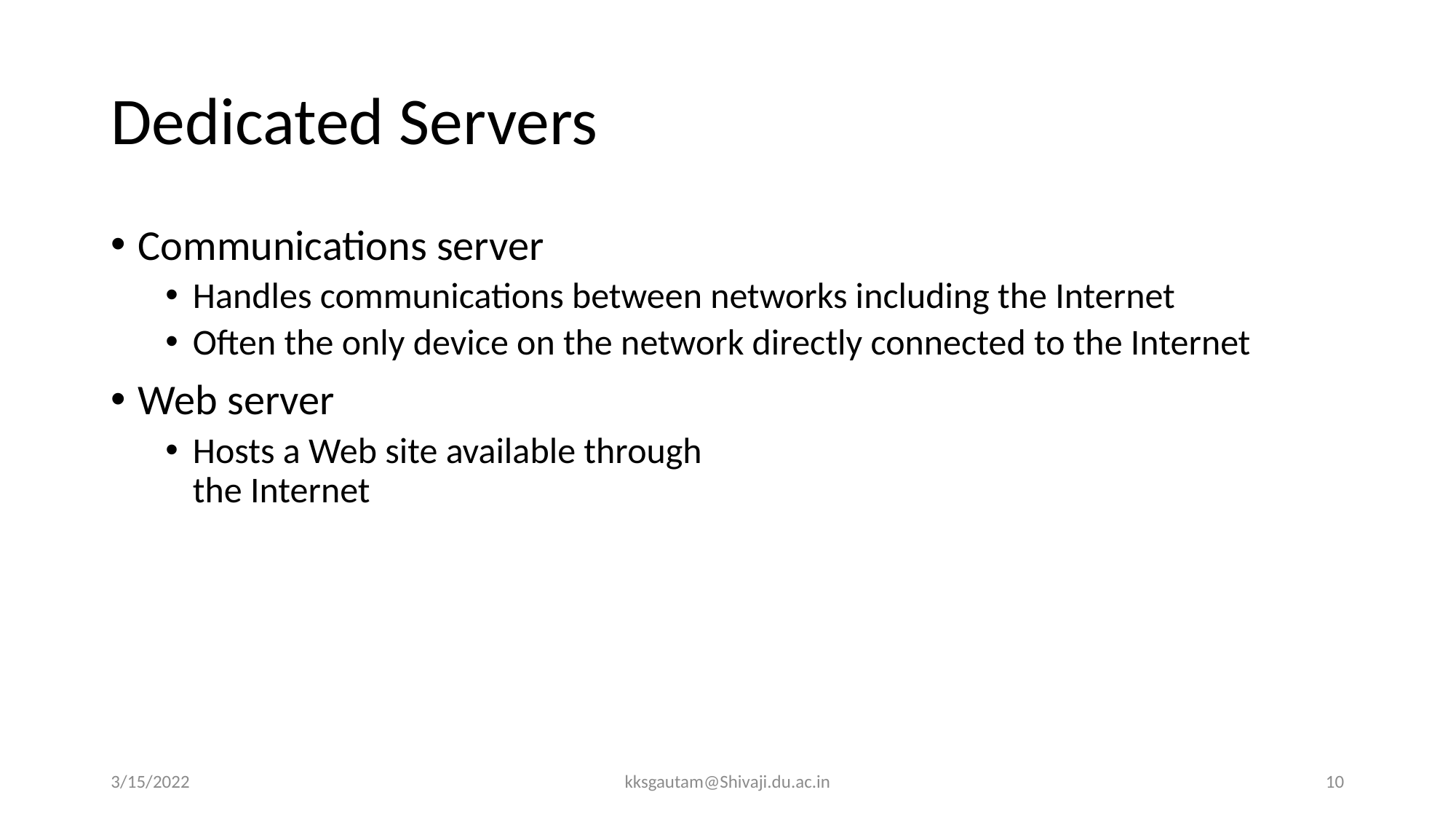

# Dedicated Servers
Communications server
Handles communications between networks including the Internet
Often the only device on the network directly connected to the Internet
Web server
Hosts a Web site available through
the Internet

3/15/2022
kksgautam@Shivaji.du.ac.in
10